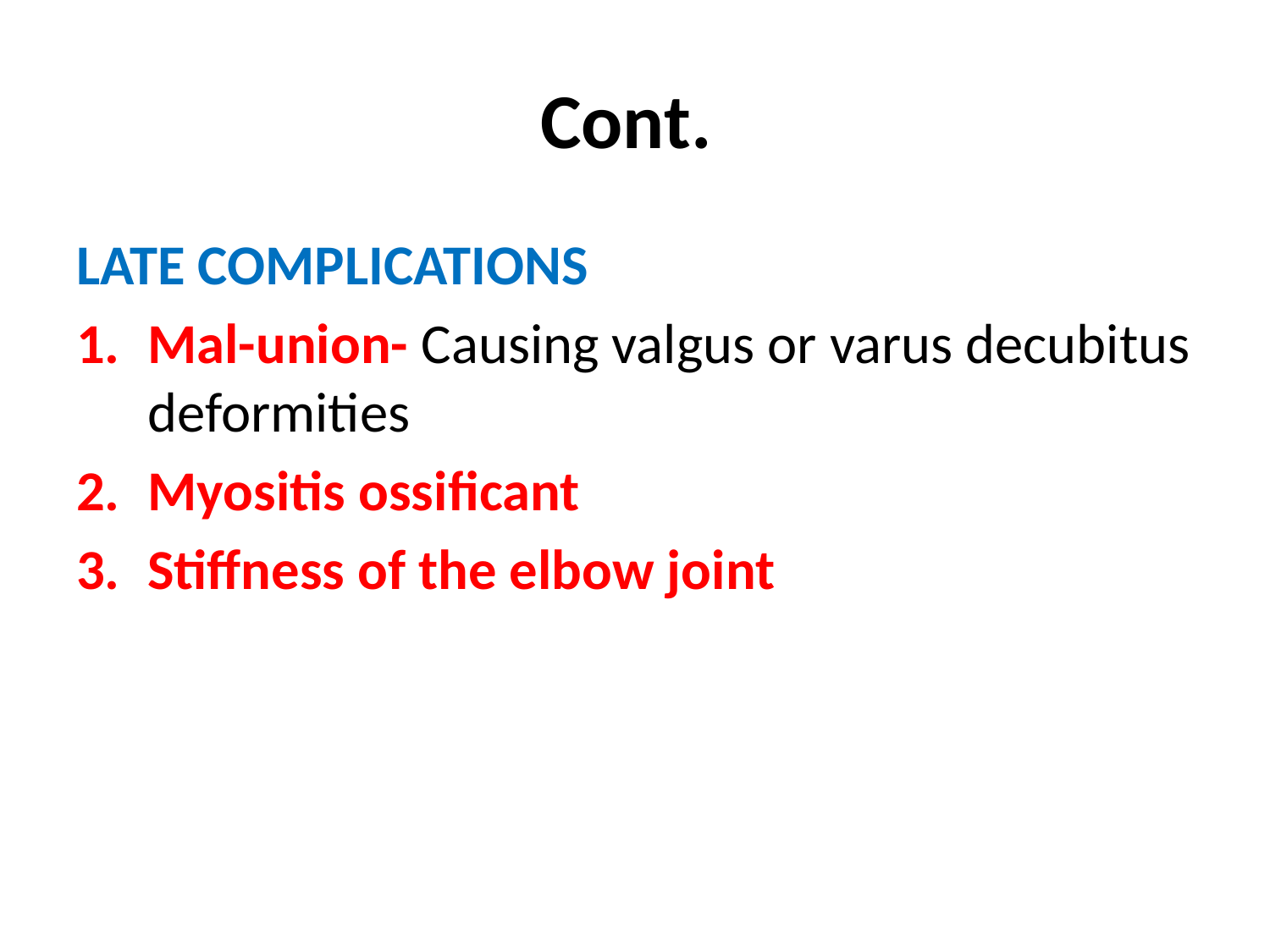

# Cont.
LATE COMPLICATIONS
Mal-union- Causing valgus or varus decubitus deformities
Myositis ossificant
Stiffness of the elbow joint